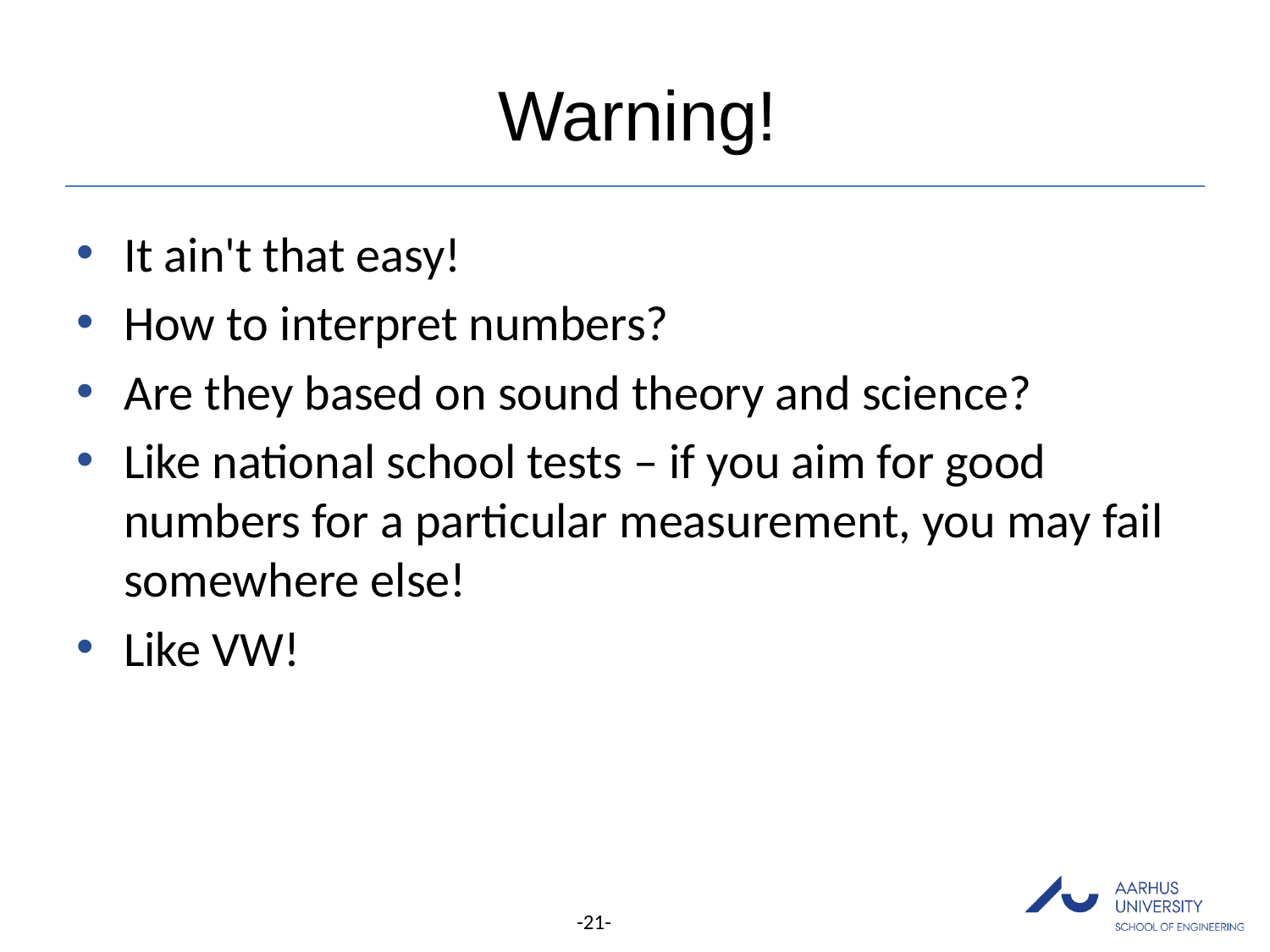

# Warning!
It ain't that easy!
How to interpret numbers?
Are they based on sound theory and science?
Like national school tests – if you aim for good numbers for a particular measurement, you may fail somewhere else!
Like VW!